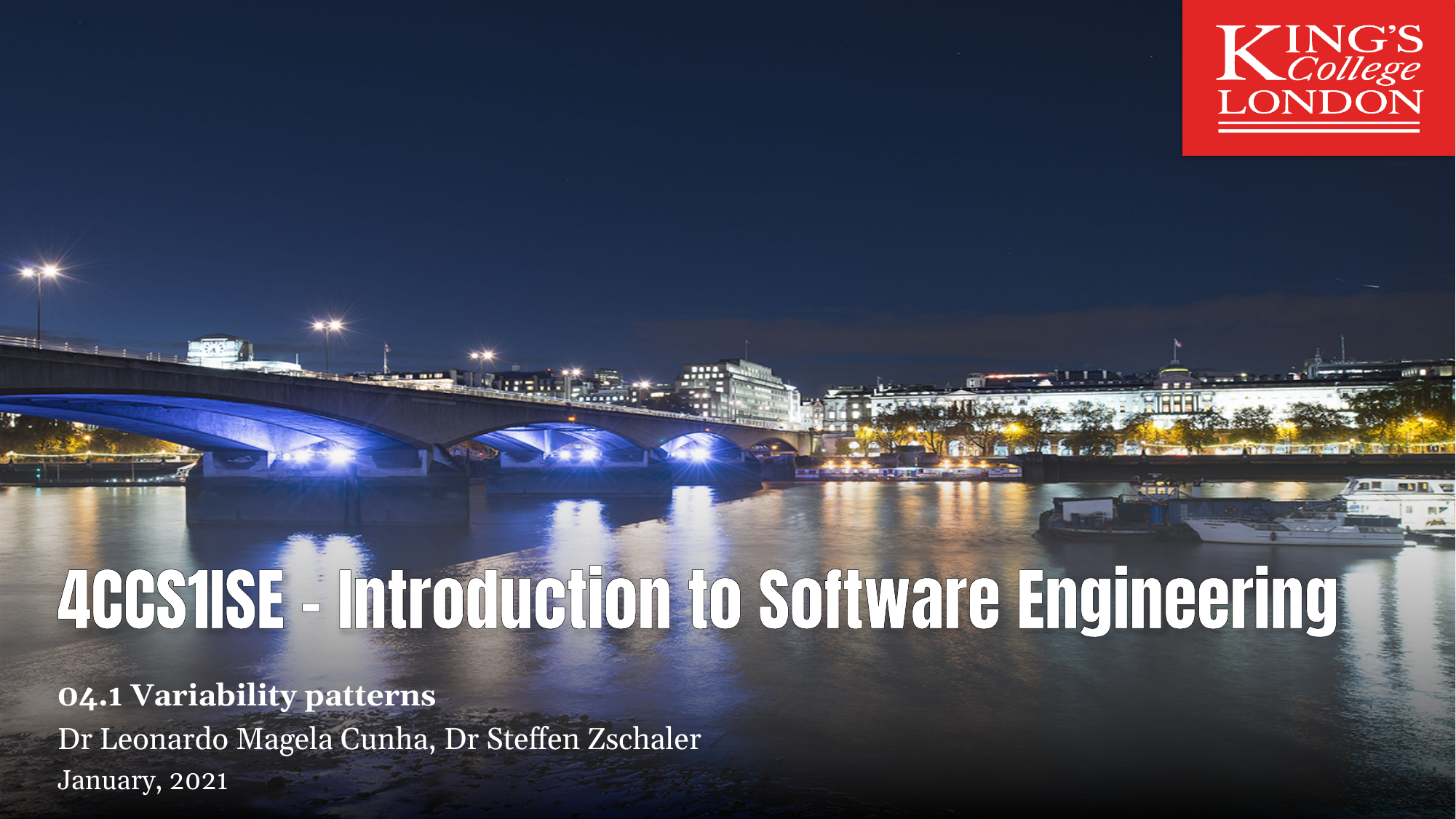

# 4CCS1ISE – Introduction to Software Engineering
04.1 Variability patterns
Dr Leonardo Magela Cunha, Dr Steffen Zschaler
January, 2021